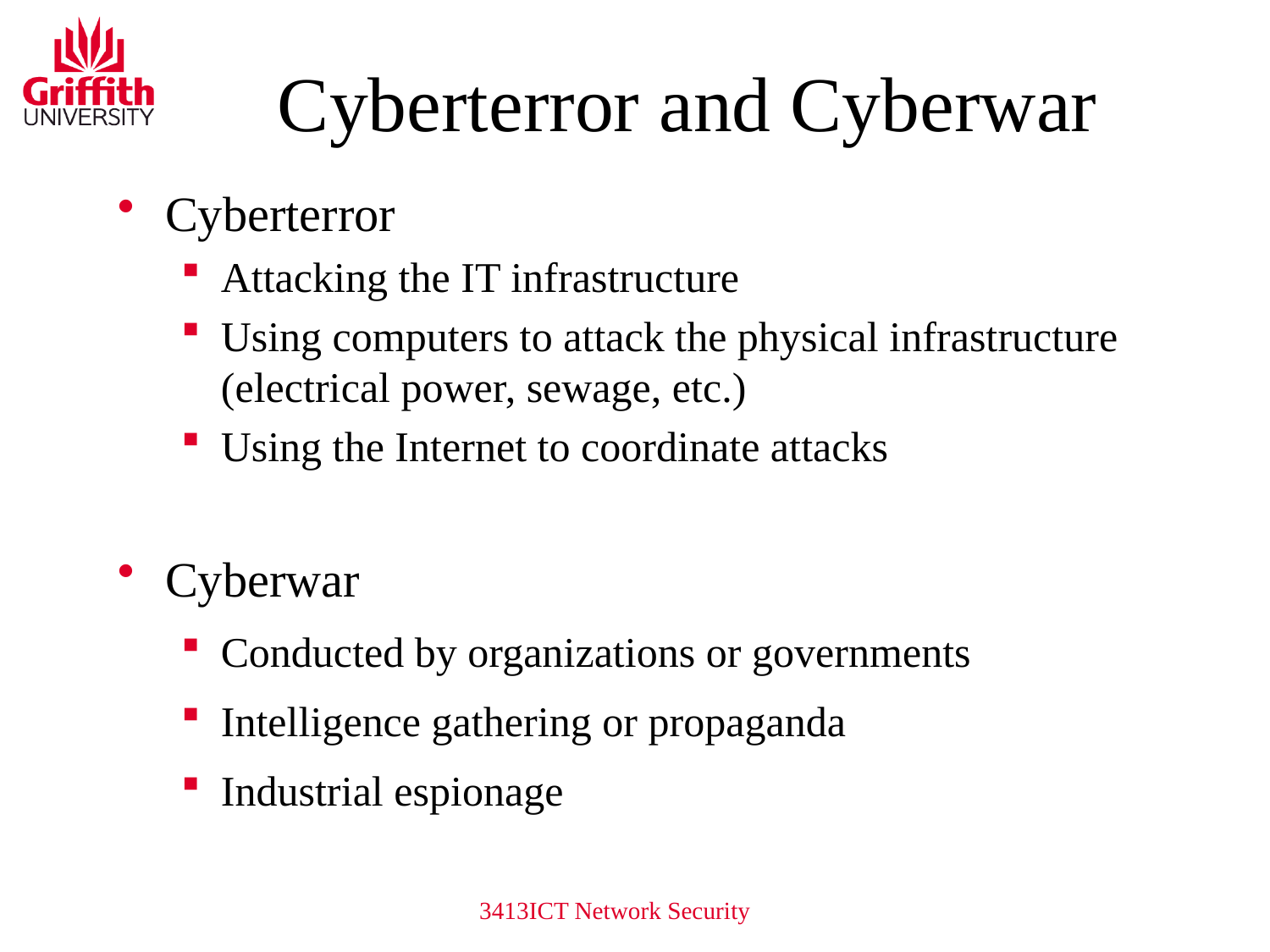

# Cyberterror and Cyberwar
Cyberterror
Attacking the IT infrastructure
Using computers to attack the physical infrastructure (electrical power, sewage, etc.)
Using the Internet to coordinate attacks

Cyberwar
Conducted by organizations or governments
Intelligence gathering or propaganda
Industrial espionage

3413ICT Network Security